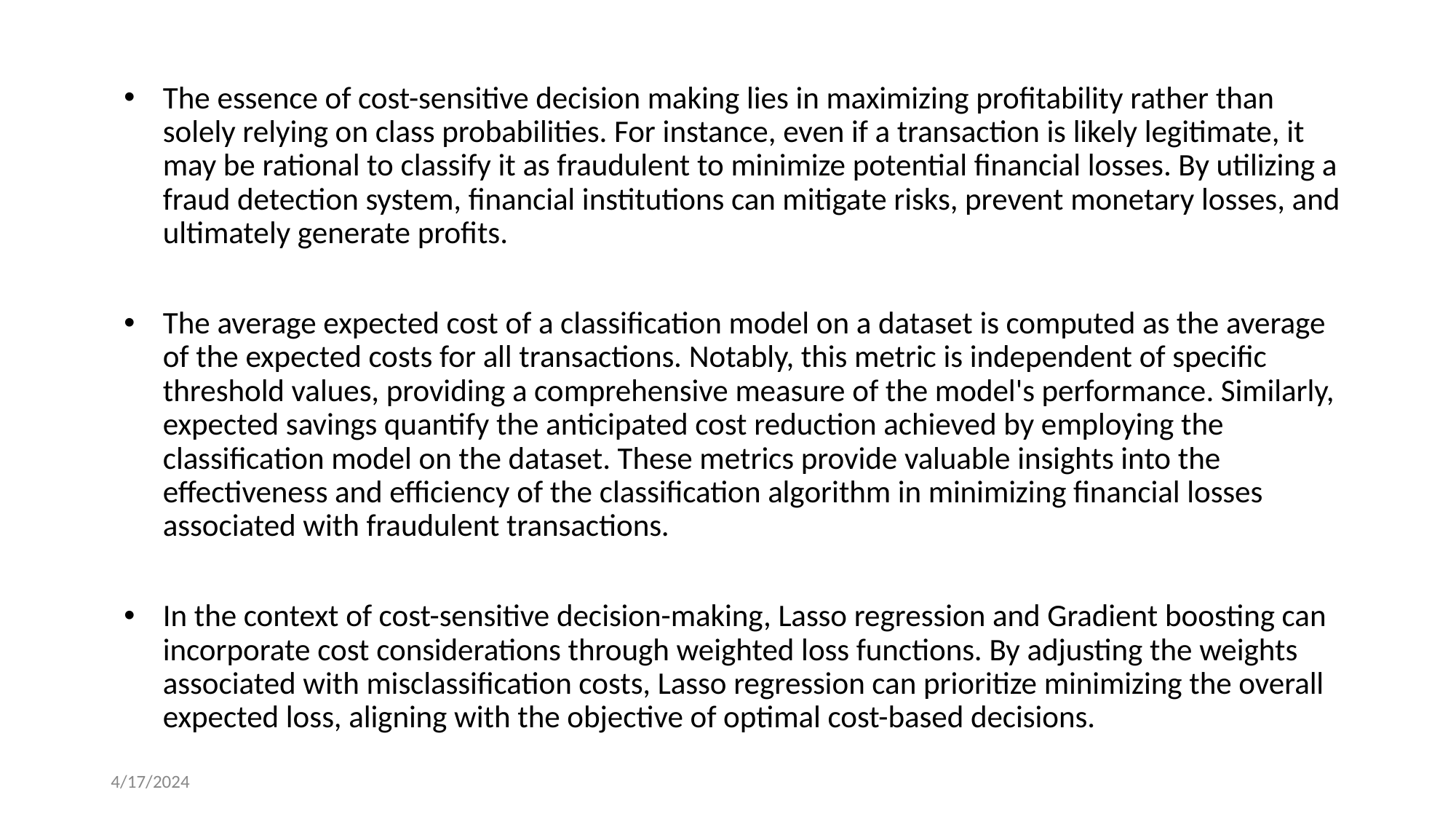

The essence of cost-sensitive decision making lies in maximizing profitability rather than solely relying on class probabilities. For instance, even if a transaction is likely legitimate, it may be rational to classify it as fraudulent to minimize potential financial losses. By utilizing a fraud detection system, financial institutions can mitigate risks, prevent monetary losses, and ultimately generate profits.

The average expected cost of a classification model on a dataset is computed as the average of the expected costs for all transactions. Notably, this metric is independent of specific threshold values, providing a comprehensive measure of the model's performance. Similarly, expected savings quantify the anticipated cost reduction achieved by employing the classification model on the dataset. These metrics provide valuable insights into the effectiveness and efficiency of the classification algorithm in minimizing financial losses associated with fraudulent transactions.

In the context of cost-sensitive decision-making, Lasso regression and Gradient boosting can incorporate cost considerations through weighted loss functions. By adjusting the weights associated with misclassification costs, Lasso regression can prioritize minimizing the overall expected loss, aligning with the objective of optimal cost-based decisions.

4/17/2024